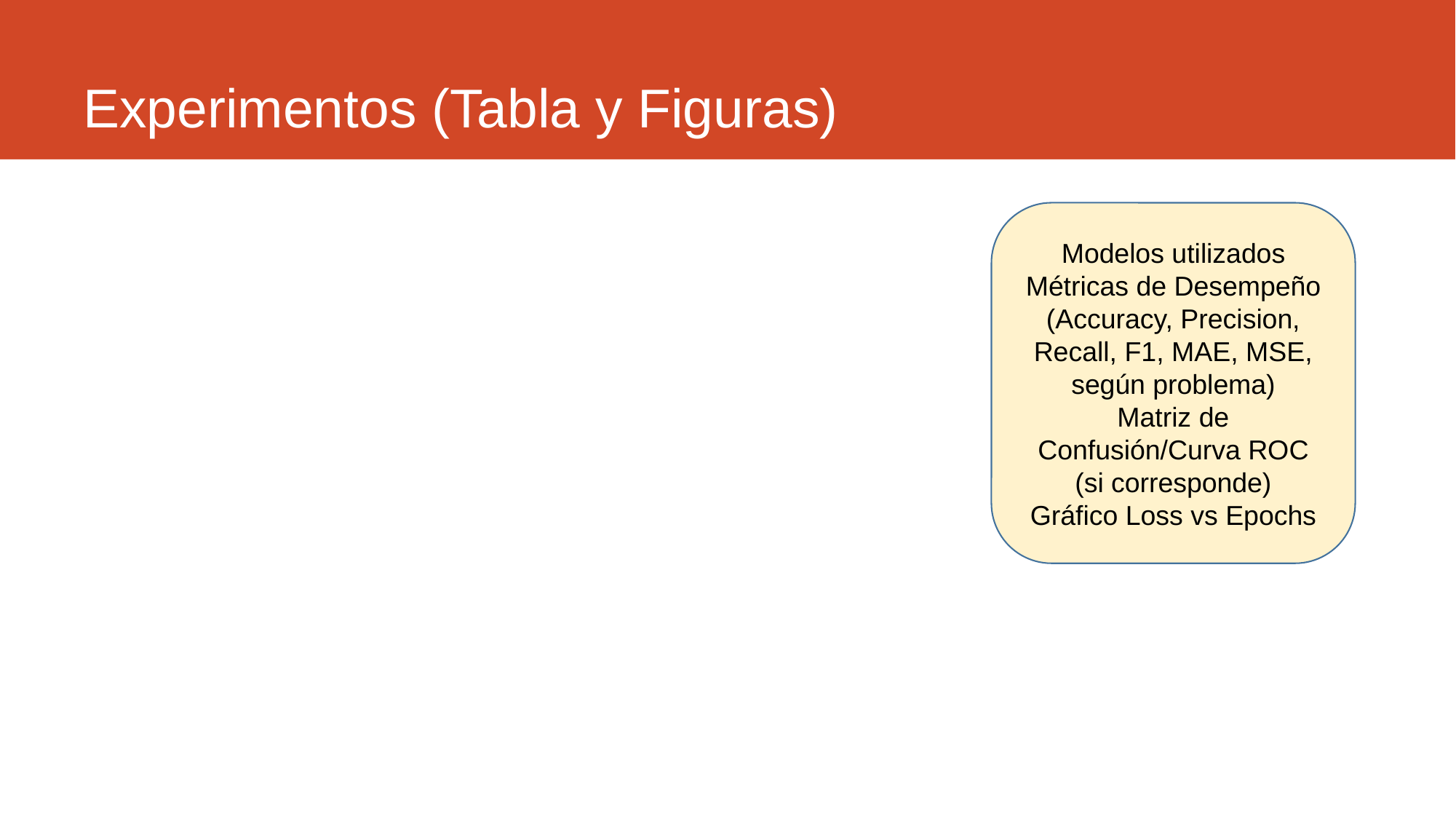

# Experimentos (Tabla y Figuras)
Modelos utilizados
Métricas de Desempeño (Accuracy, Precision, Recall, F1, MAE, MSE, según problema)
Matriz de Confusión/Curva ROC (si corresponde)
Gráfico Loss vs Epochs